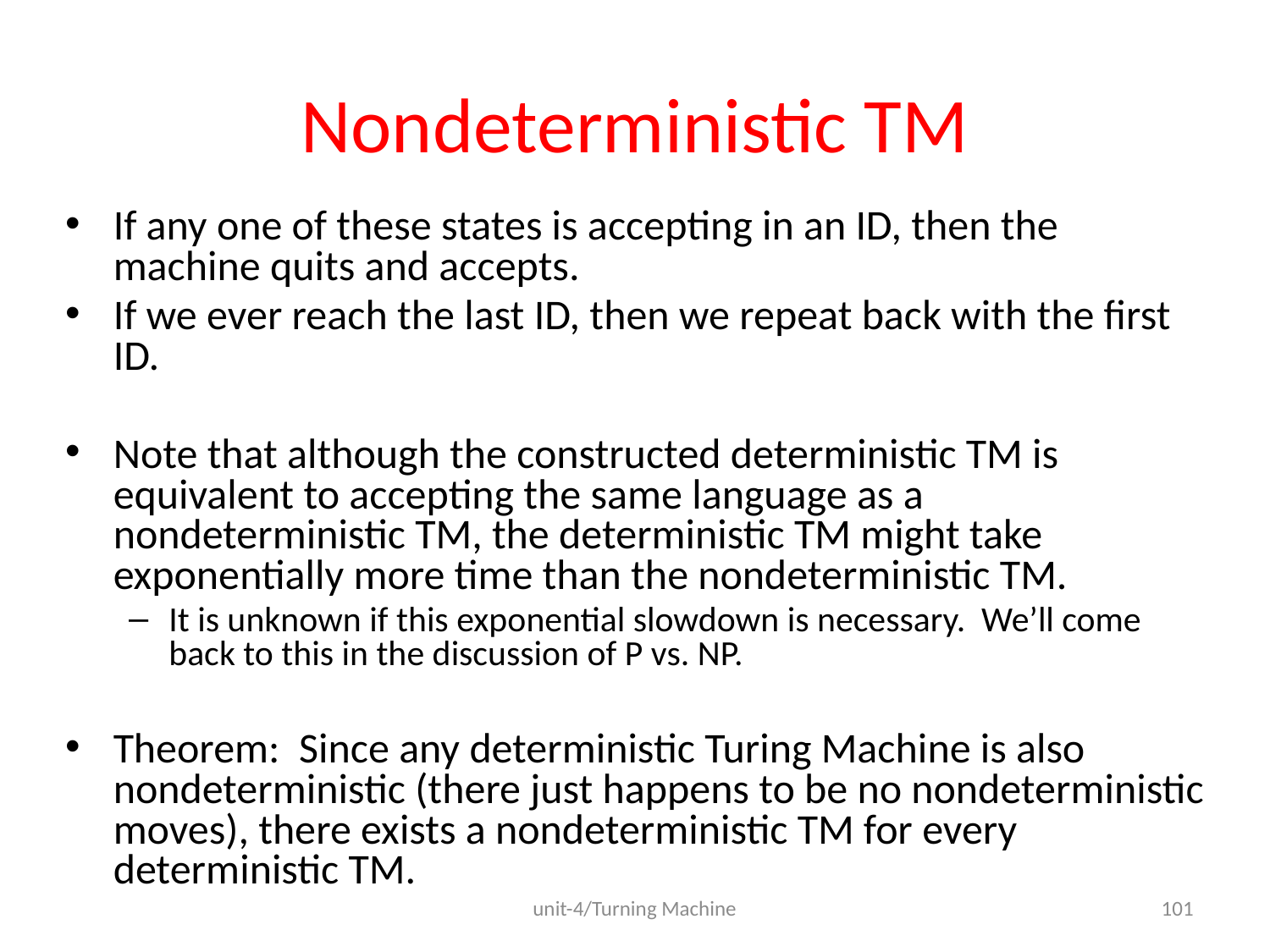

# Nondeterministic TM
If any one of these states is accepting in an ID, then the machine quits and accepts.
If we ever reach the last ID, then we repeat back with the first ID.

Note that although the constructed deterministic TM is equivalent to accepting the same language as a nondeterministic TM, the deterministic TM might take exponentially more time than the nondeterministic TM.
It is unknown if this exponential slowdown is necessary.  We’ll come back to this in the discussion of P vs. NP.

Theorem:  Since any deterministic Turing Machine is also nondeterministic (there just happens to be no nondeterministic moves), there exists a nondeterministic TM for every deterministic TM.
unit-4/Turning Machine
101